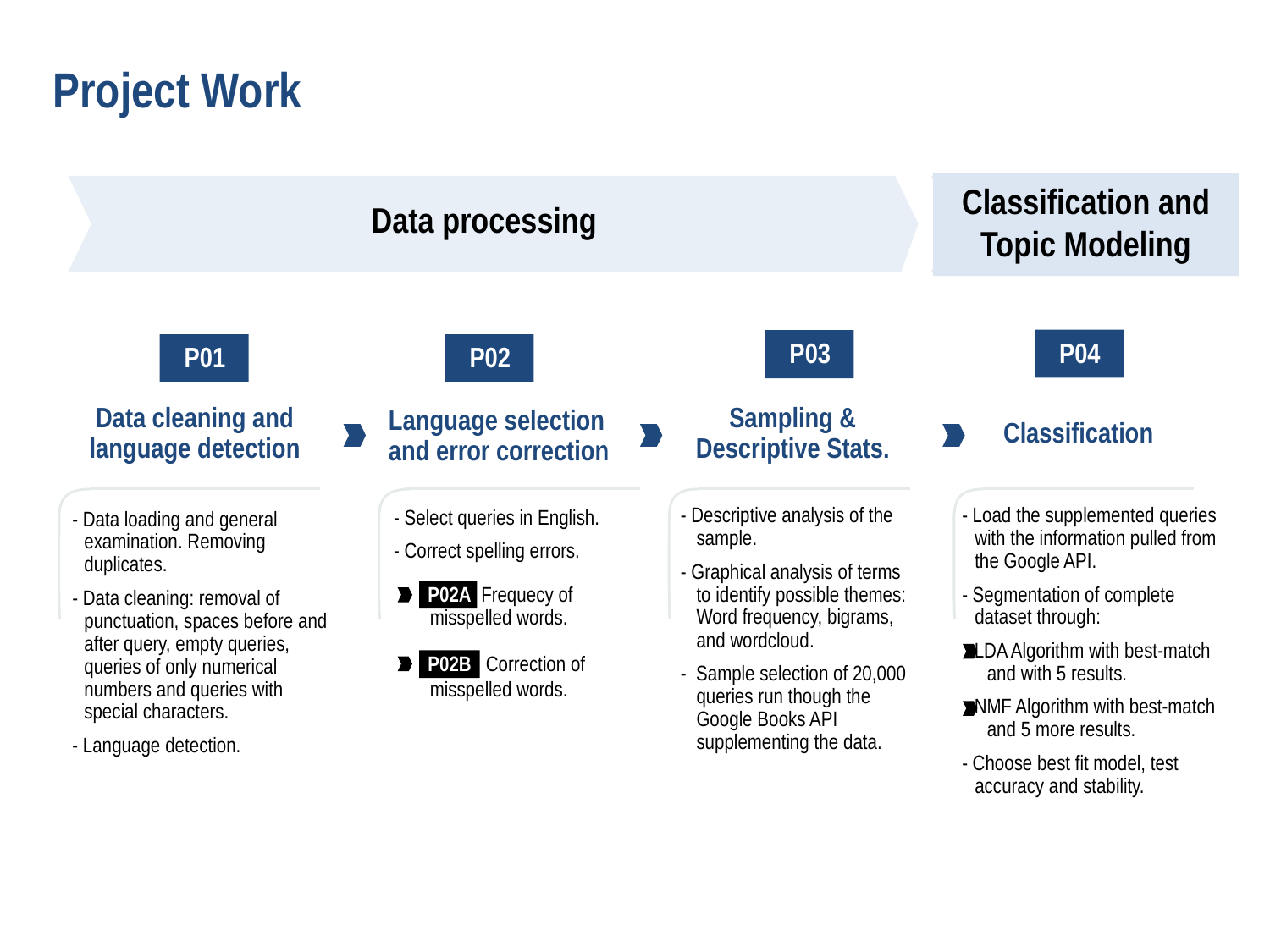

Project Work
Classification and Topic Modeling

Data processing
P04
P03

P01
P02

Data cleaning and language detection
Sampling & Descriptive Stats.
Classification
Language selection and error correction

- Descriptive analysis of the sample.
- Graphical analysis of terms to identify possible themes: Word frequency, bigrams, and wordcloud.
-  Sample selection of 20,000 queries run though the Google Books API supplementing the data.
- Load the supplemented queries with the information pulled from the Google API.
- Segmentation of complete dataset through:
LDA Algorithm with best-match and with 5 results.
NMF Algorithm with best-match and 5 more results.
- Choose best fit model, test accuracy and stability.

- Select queries in English.
- Correct spelling errors.
  P02A  Frequecy of misspelled words.
  P02B   Correction of misspelled words.
- Data loading and general examination. Removing duplicates.
- Data cleaning: removal of punctuation, spaces before and after query, empty queries,  queries of only numerical numbers and queries with special characters.
- Language detection.